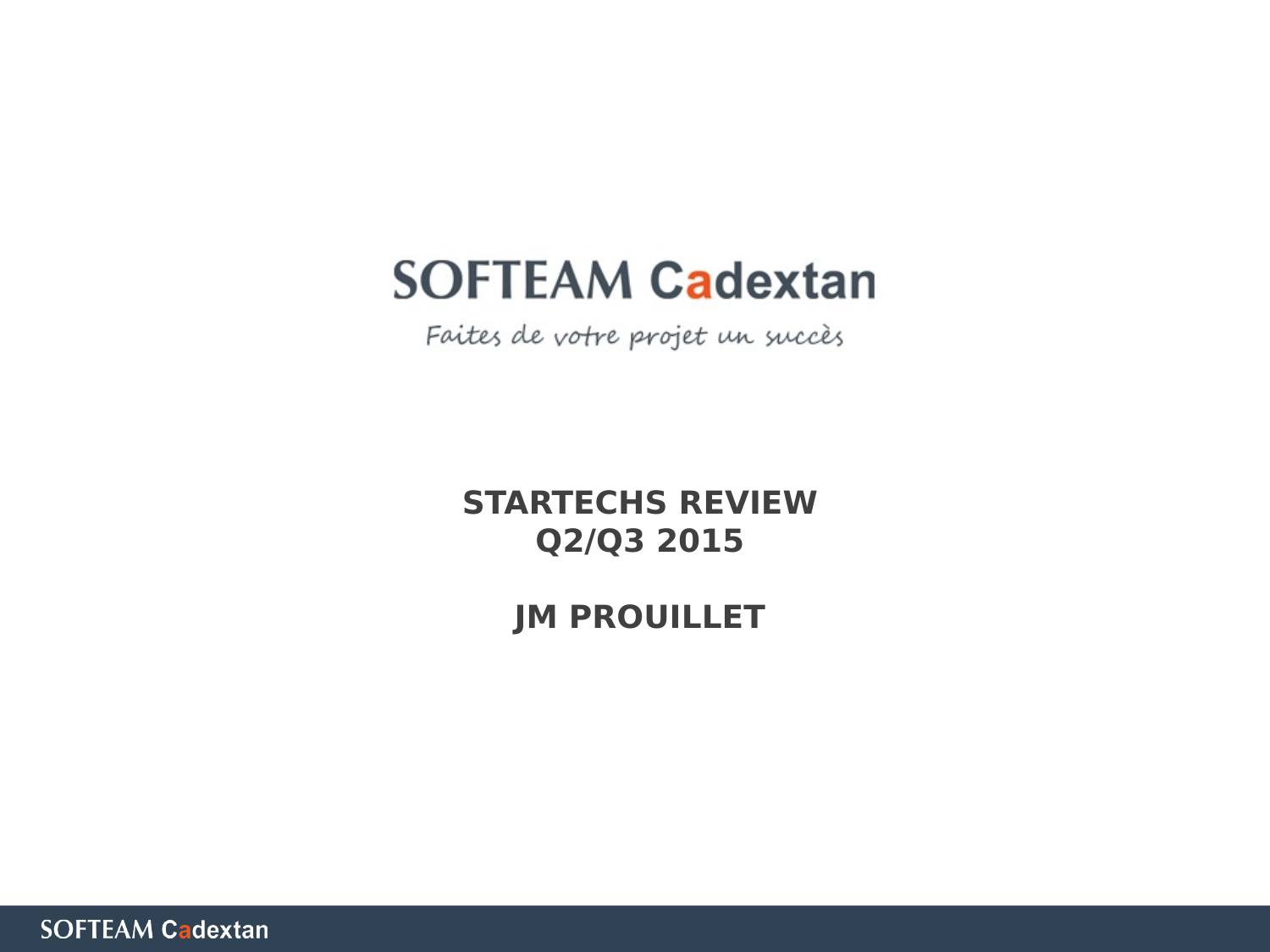

# StartechS Review Q2/Q3 2015 JM Prouillet